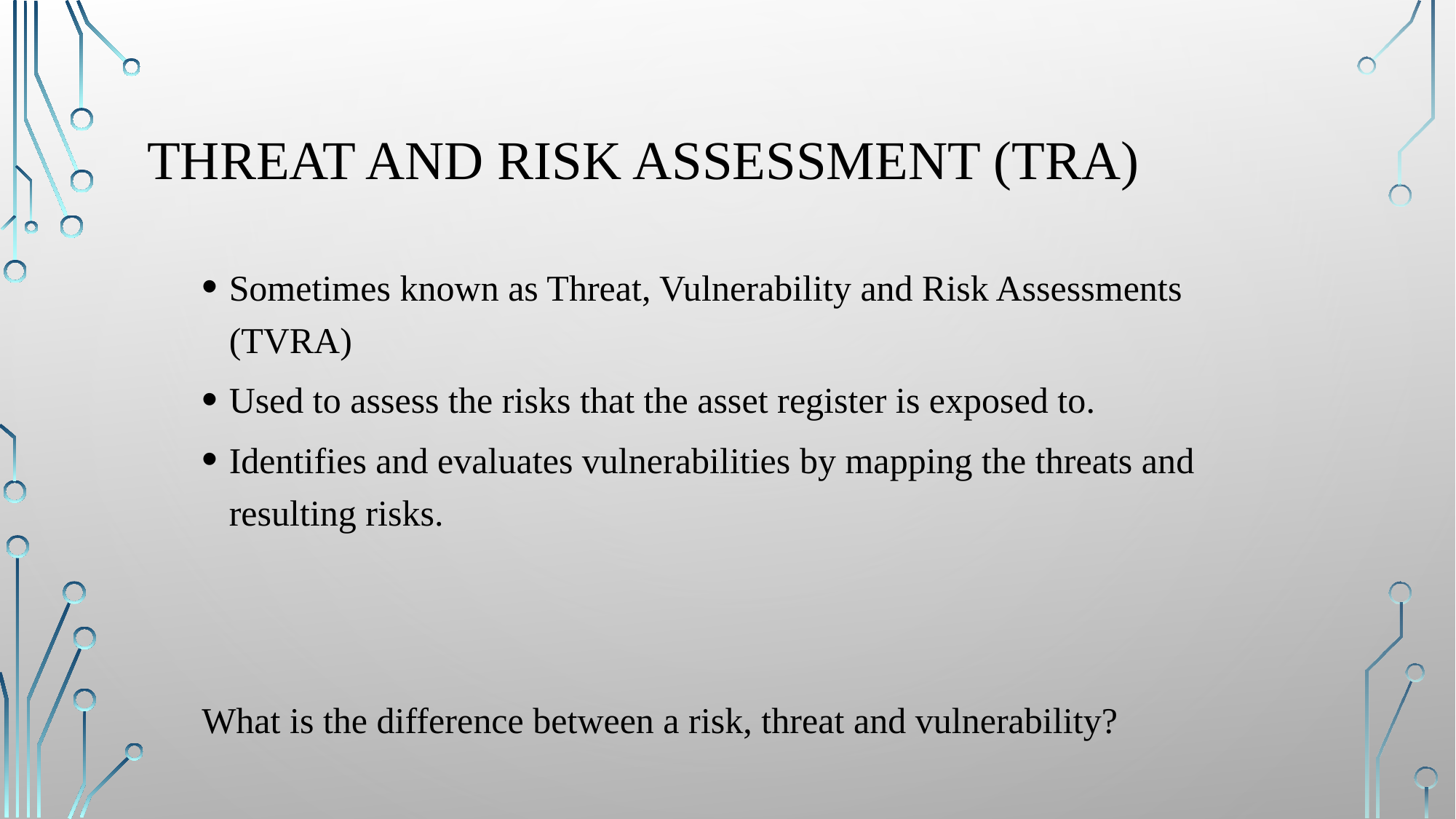

# Threat and risk assessment (TRA)
Sometimes known as Threat, Vulnerability and Risk Assessments (TVRA)
Used to assess the risks that the asset register is exposed to.
Identifies and evaluates vulnerabilities by mapping the threats and resulting risks.

What is the difference between a risk, threat and vulnerability?